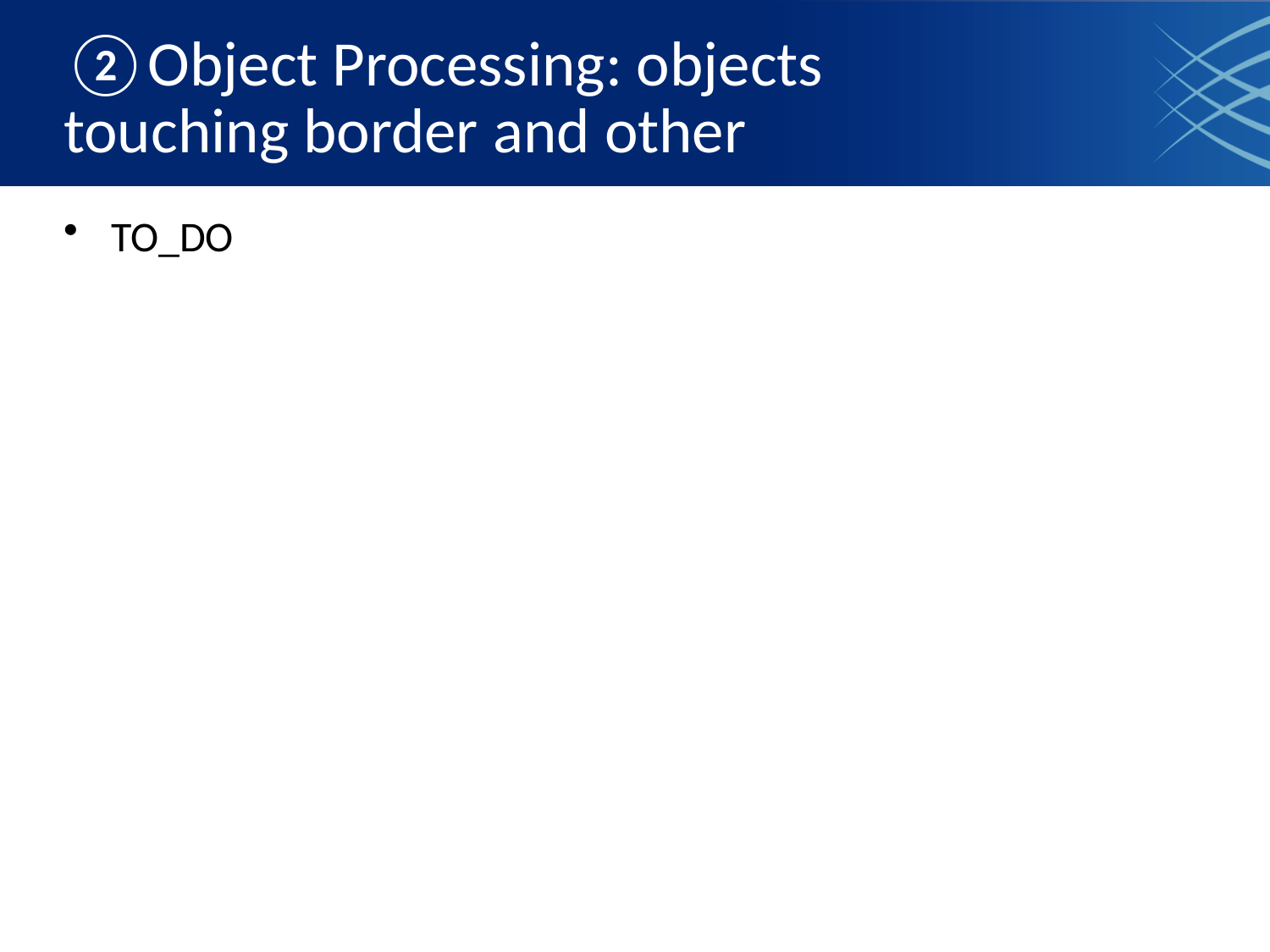

# ②Object Processing: objects touching border and other
TO_DO